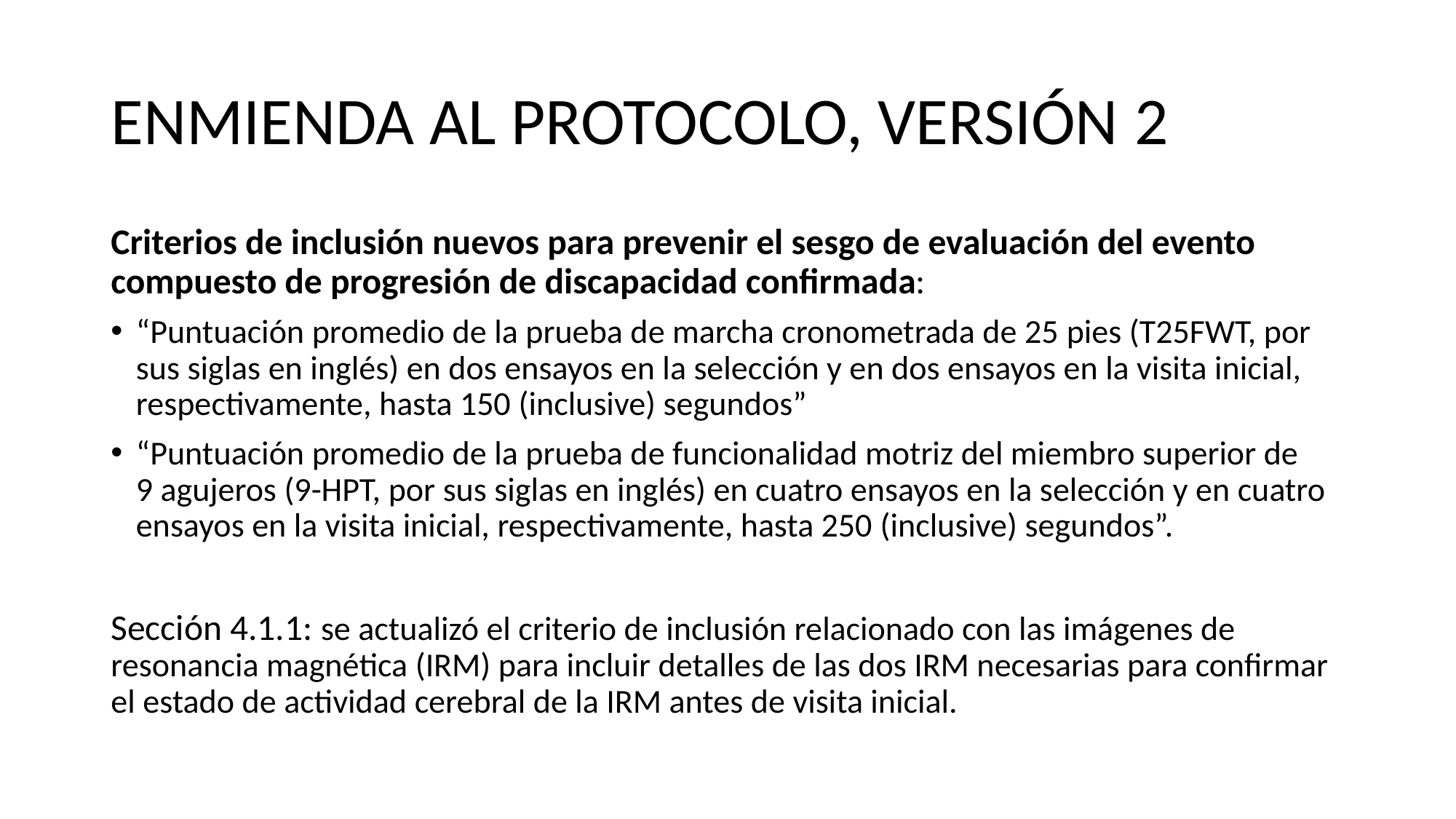

# ENMIENDA AL PROTOCOLO, VERSIÓN 2
Criterios de inclusión nuevos para prevenir el sesgo de evaluación del evento compuesto de progresión de discapacidad confirmada:
“Puntuación promedio de la prueba de marcha cronometrada de 25 pies (T25FWT, por sus siglas en inglés) en dos ensayos en la selección y en dos ensayos en la visita inicial, respectivamente, hasta 150 (inclusive) segundos”
“Puntuación promedio de la prueba de funcionalidad motriz del miembro superior de 9 agujeros (9-HPT, por sus siglas en inglés) en cuatro ensayos en la selección y en cuatro ensayos en la visita inicial, respectivamente, hasta 250 (inclusive) segundos”.

Sección 4.1.1: se actualizó el criterio de inclusión relacionado con las imágenes de resonancia magnética (IRM) para incluir detalles de las dos IRM necesarias para confirmar el estado de actividad cerebral de la IRM antes de visita inicial.